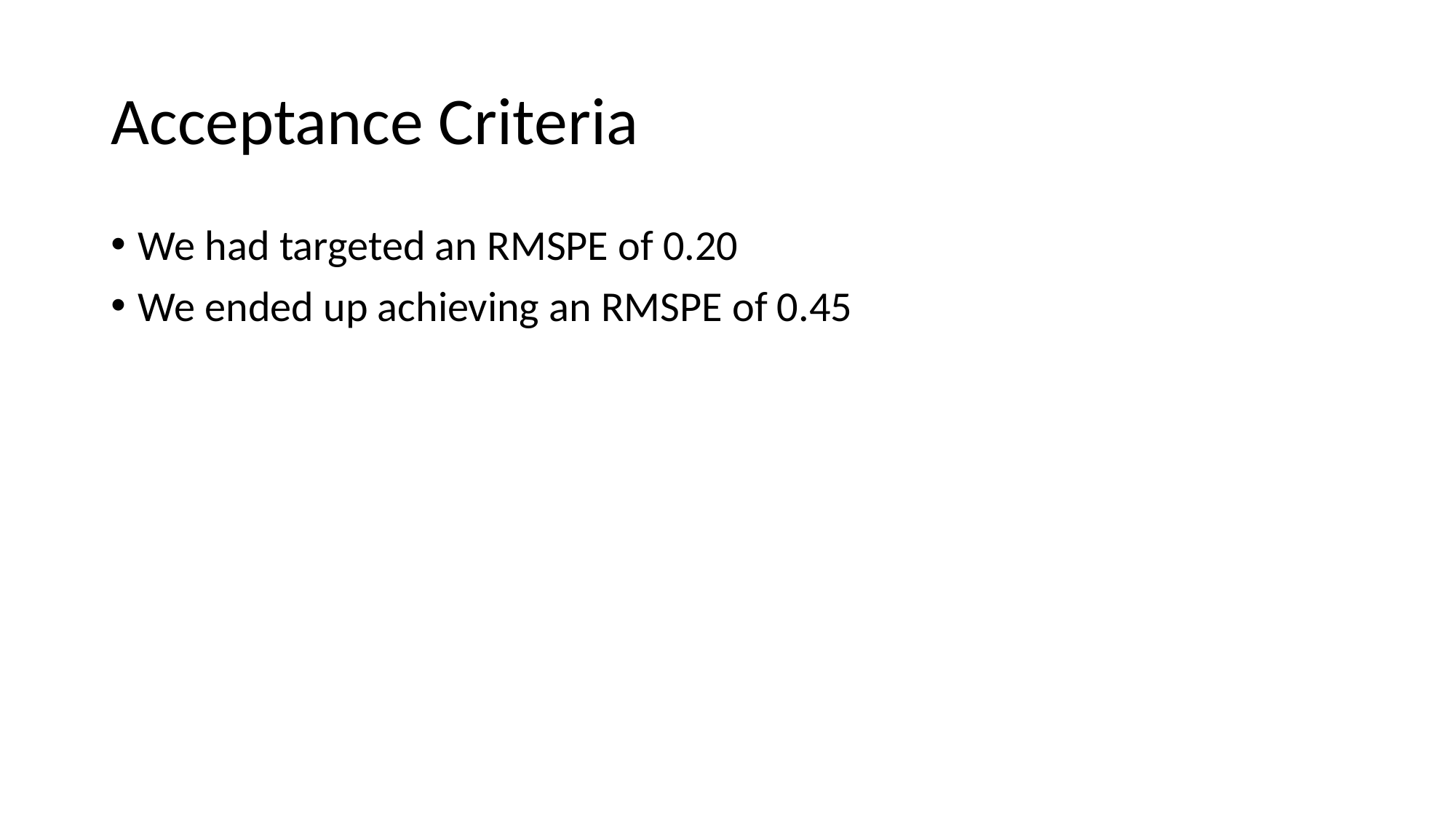

# Acceptance Criteria
We had targeted an RMSPE of 0.20
We ended up achieving an RMSPE of 0.45